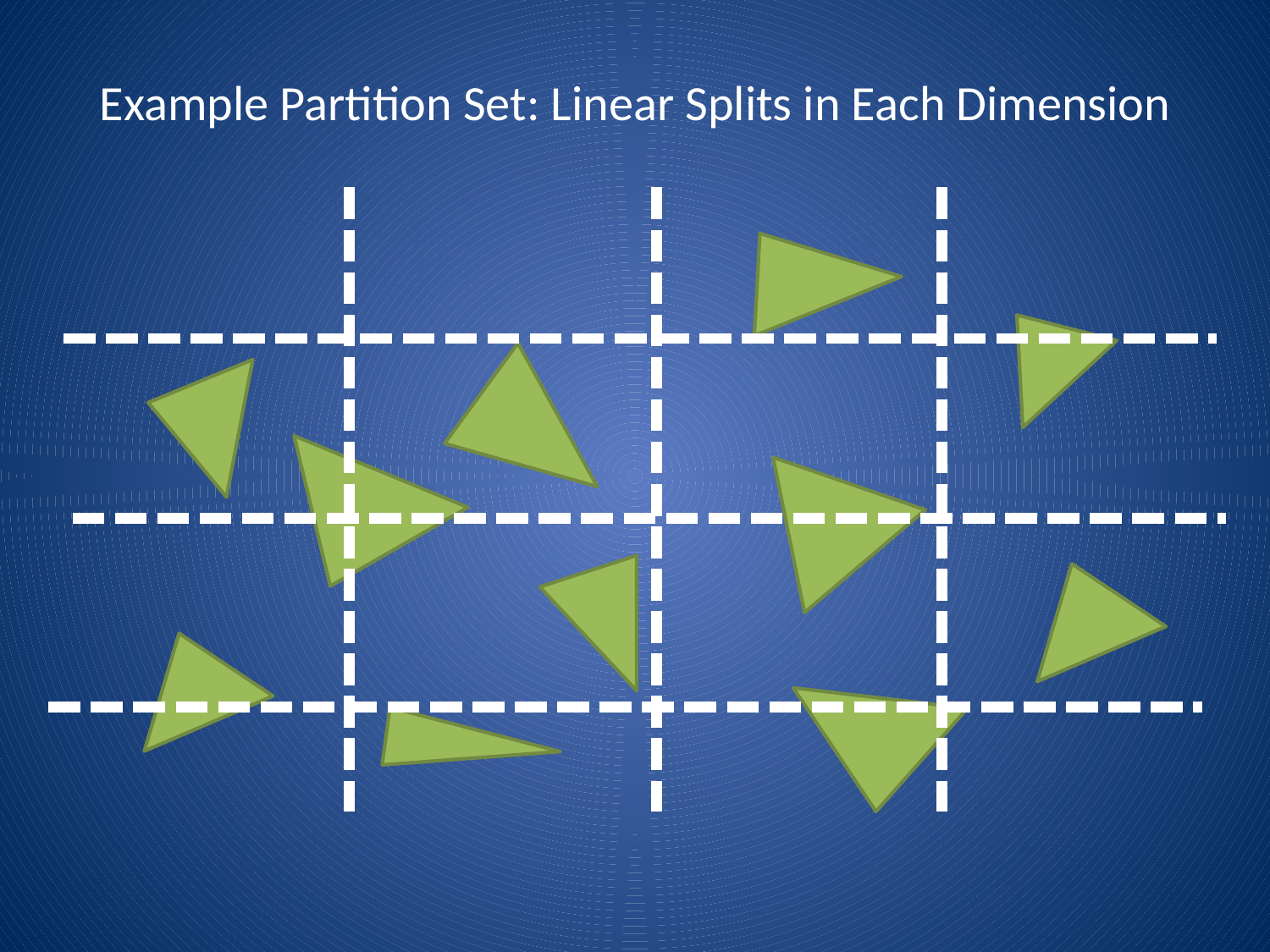

# Example Partition Set: Linear Splits in Each Dimension